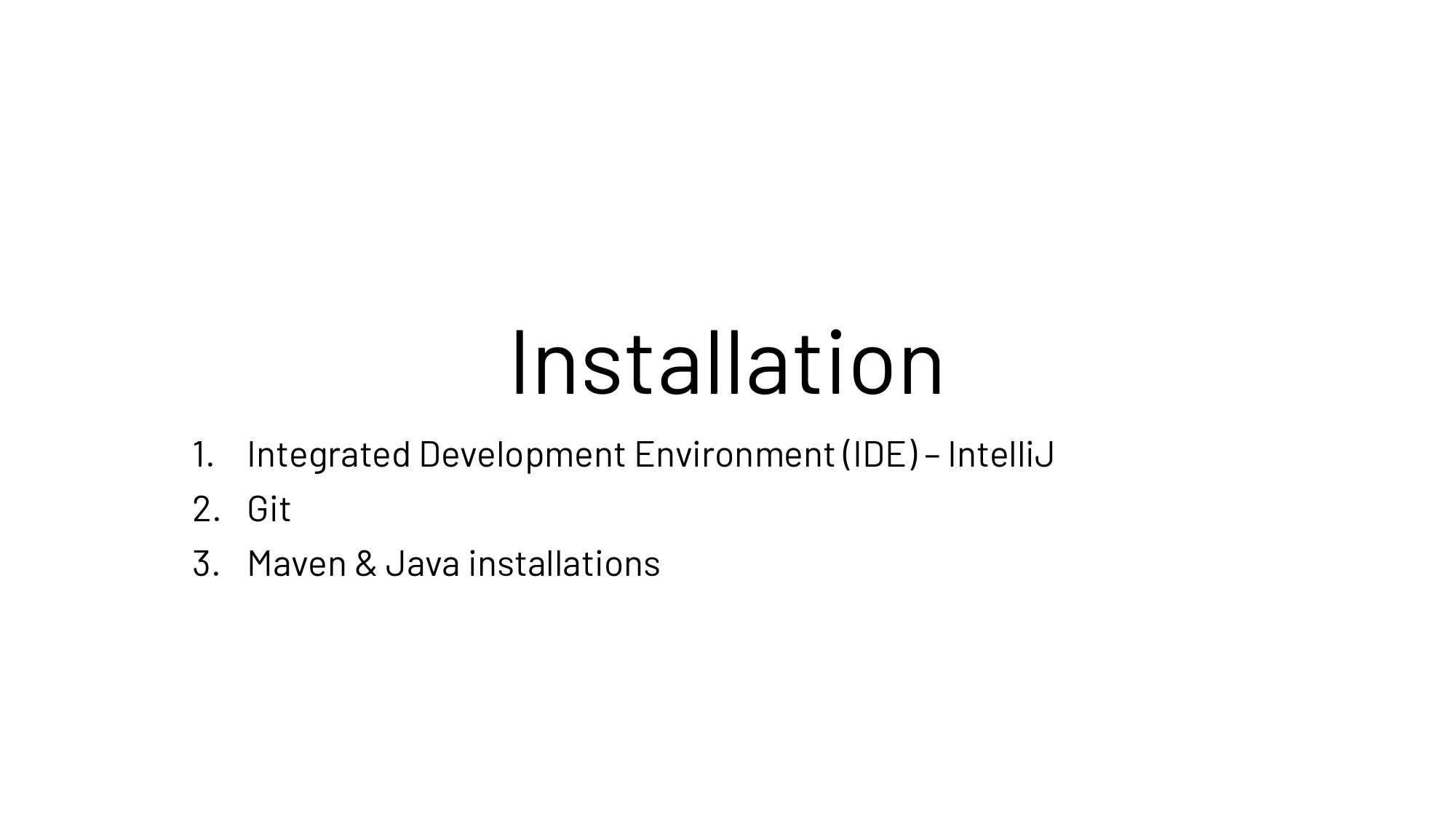

# Installation
Integrated Development Environment (IDE) – IntelliJ
Git
Maven & Java installations